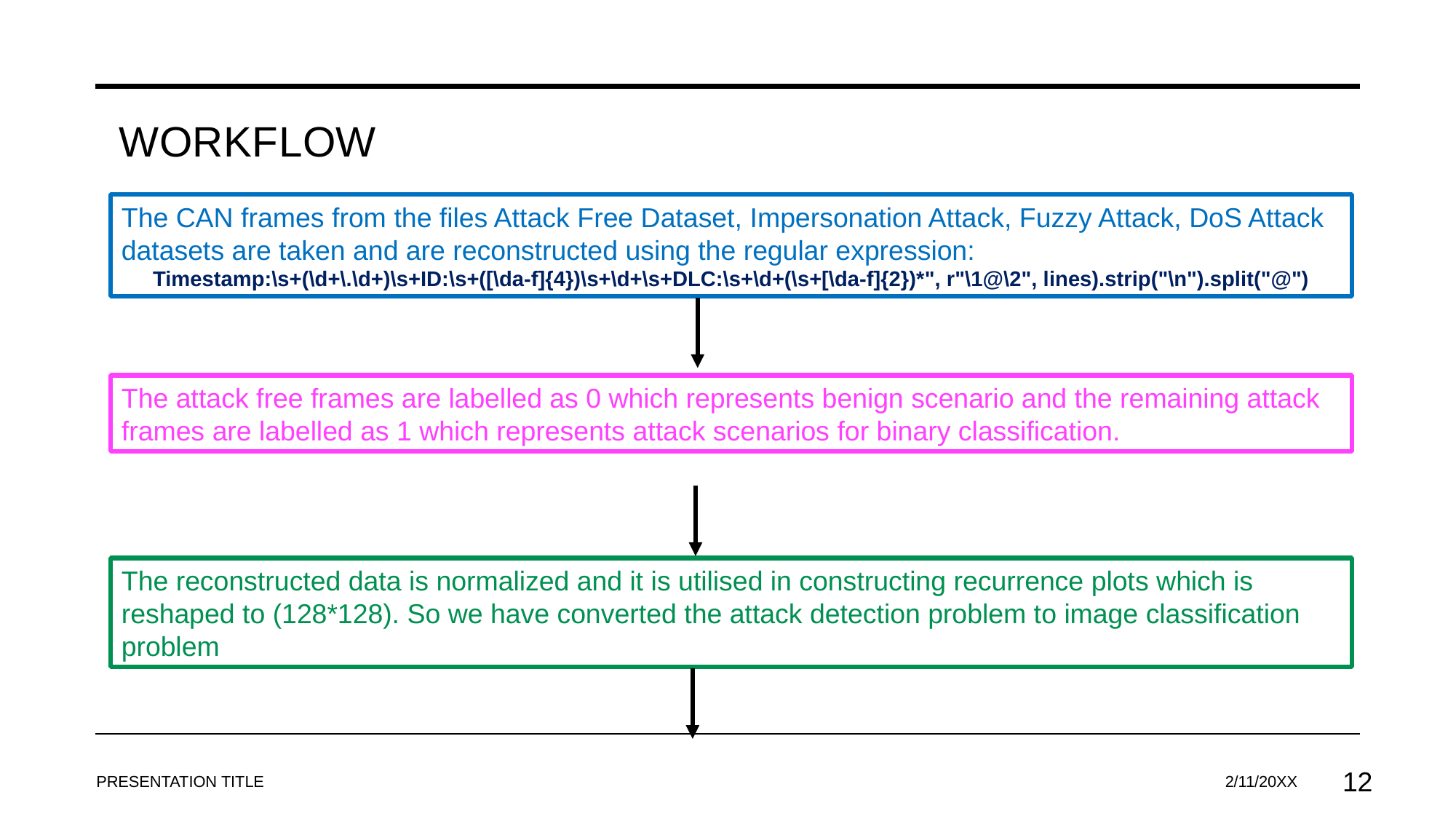

# WORKFLOW
The CAN frames from the files Attack Free Dataset, Impersonation Attack, Fuzzy Attack, DoS Attack datasets are taken and are reconstructed using the regular expression:
Timestamp:\s+(\d+\.\d+)\s+ID:\s+([\da-f]{4})\s+\d+\s+DLC:\s+\d+(\s+[\da-f]{2})*", r"\1@\2", lines).strip("\n").split("@")
The attack free frames are labelled as 0 which represents benign scenario and the remaining attack frames are labelled as 1 which represents attack scenarios for binary classification.
The reconstructed data is normalized and it is utilised in constructing recurrence plots which is reshaped to (128*128). So we have converted the attack detection problem to image classification problem
PRESENTATION TITLE
2/11/20XX
12